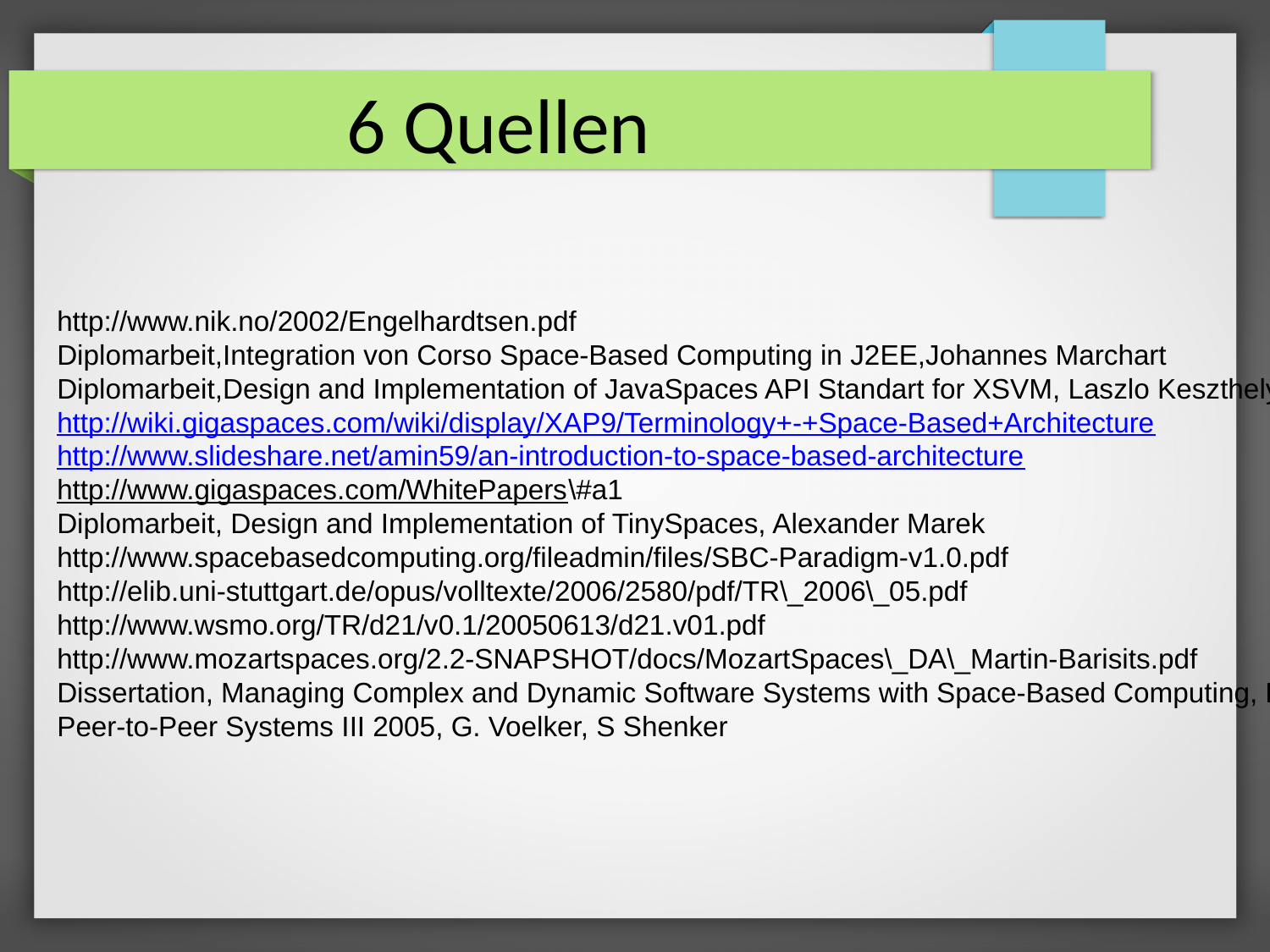

6 Quellen
http://www.nik.no/2002/Engelhardtsen.pdf
Diplomarbeit,Integration von Corso Space-Based Computing in J2EE,Johannes Marchart
Diplomarbeit,Design and Implementation of JavaSpaces API Standart for XSVM, Laszlo Keszthelyi
http://wiki.gigaspaces.com/wiki/display/XAP9/Terminology+-+Space-Based+Architecture
http://www.slideshare.net/amin59/an-introduction-to-space-based-architecture
http://www.gigaspaces.com/WhitePapers\#a1
Diplomarbeit, Design and Implementation of TinySpaces, Alexander Marek
http://www.spacebasedcomputing.org/fileadmin/files/SBC-Paradigm-v1.0.pdf
http://elib.uni-stuttgart.de/opus/volltexte/2006/2580/pdf/TR\_2006\_05.pdf
http://www.wsmo.org/TR/d21/v0.1/20050613/d21.v01.pdf
http://www.mozartspaces.org/2.2-SNAPSHOT/docs/MozartSpaces\_DA\_Martin-Barisits.pdf
Dissertation, Managing Complex and Dynamic Software Systems with Space-Based Computing, Richard Mordinyi
Peer-to-Peer Systems III 2005, G. Voelker, S Shenker